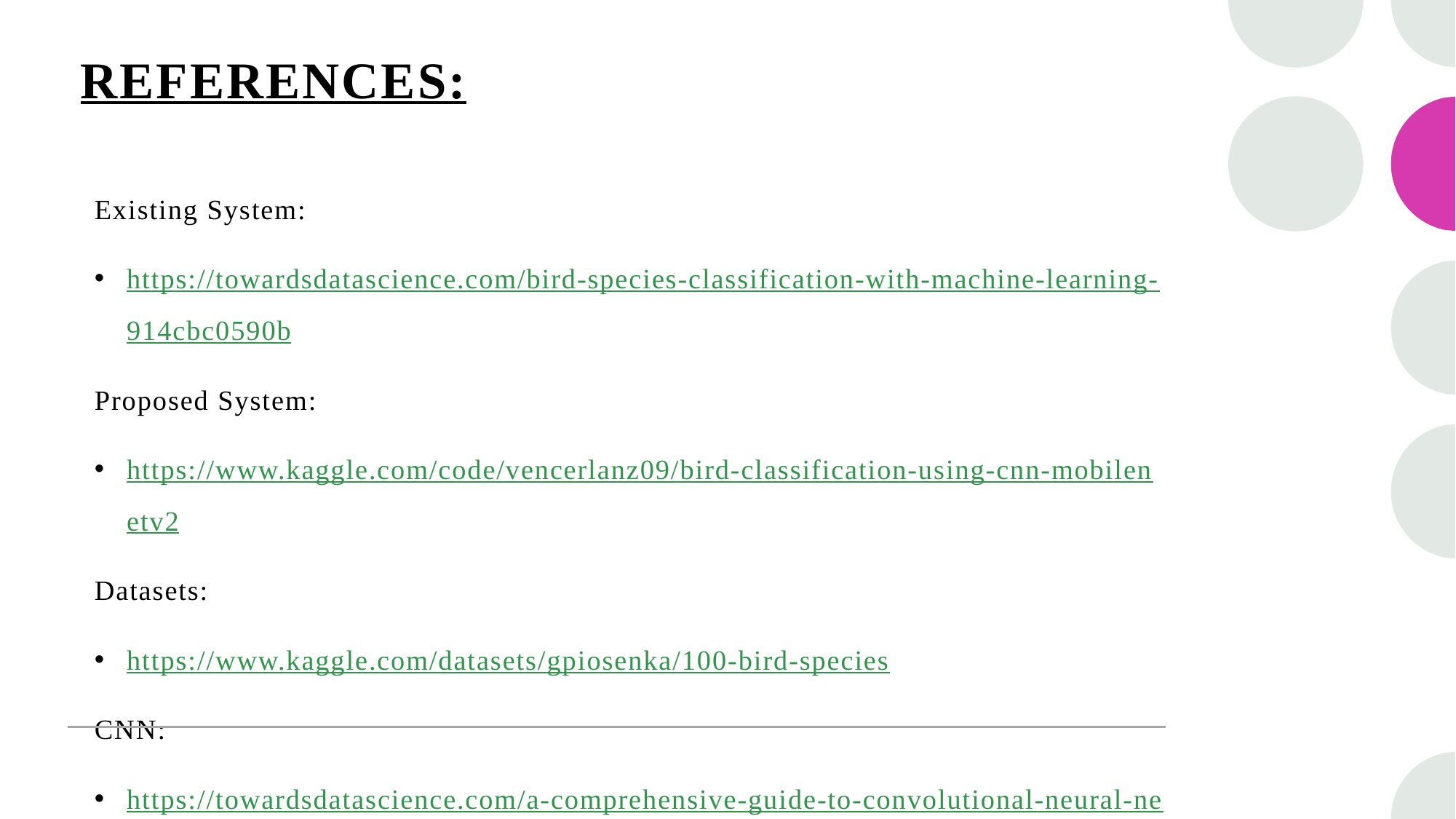

# REFERENCES:
Existing System:
https://towardsdatascience.com/bird-species-classification-with-machine-learning-914cbc0590b
Proposed System:
https://www.kaggle.com/code/vencerlanz09/bird-classification-using-cnn-mobilenetv2
Datasets:
https://www.kaggle.com/datasets/gpiosenka/100-bird-species
CNN:
https://towardsdatascience.com/a-comprehensive-guide-to-convolutional-neural-networks-the-eli5-way-3bd2b1164a53